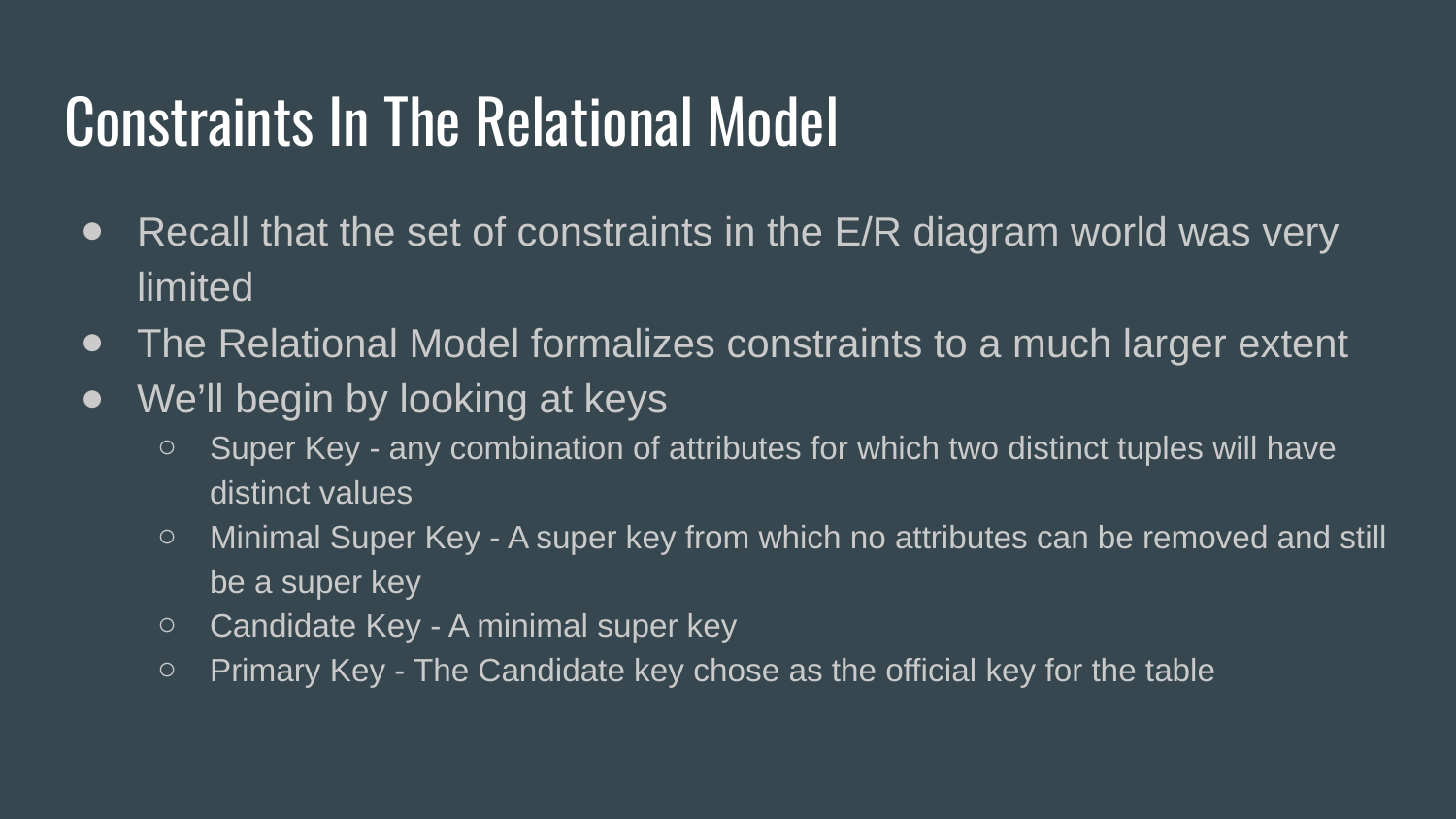

# Constraints In The Relational Model
Recall that the set of constraints in the E/R diagram world was very limited
The Relational Model formalizes constraints to a much larger extent
We’ll begin by looking at keys
Super Key - any combination of attributes for which two distinct tuples will have distinct values
Minimal Super Key - A super key from which no attributes can be removed and still be a super key
Candidate Key - A minimal super key
Primary Key - The Candidate key chose as the official key for the table